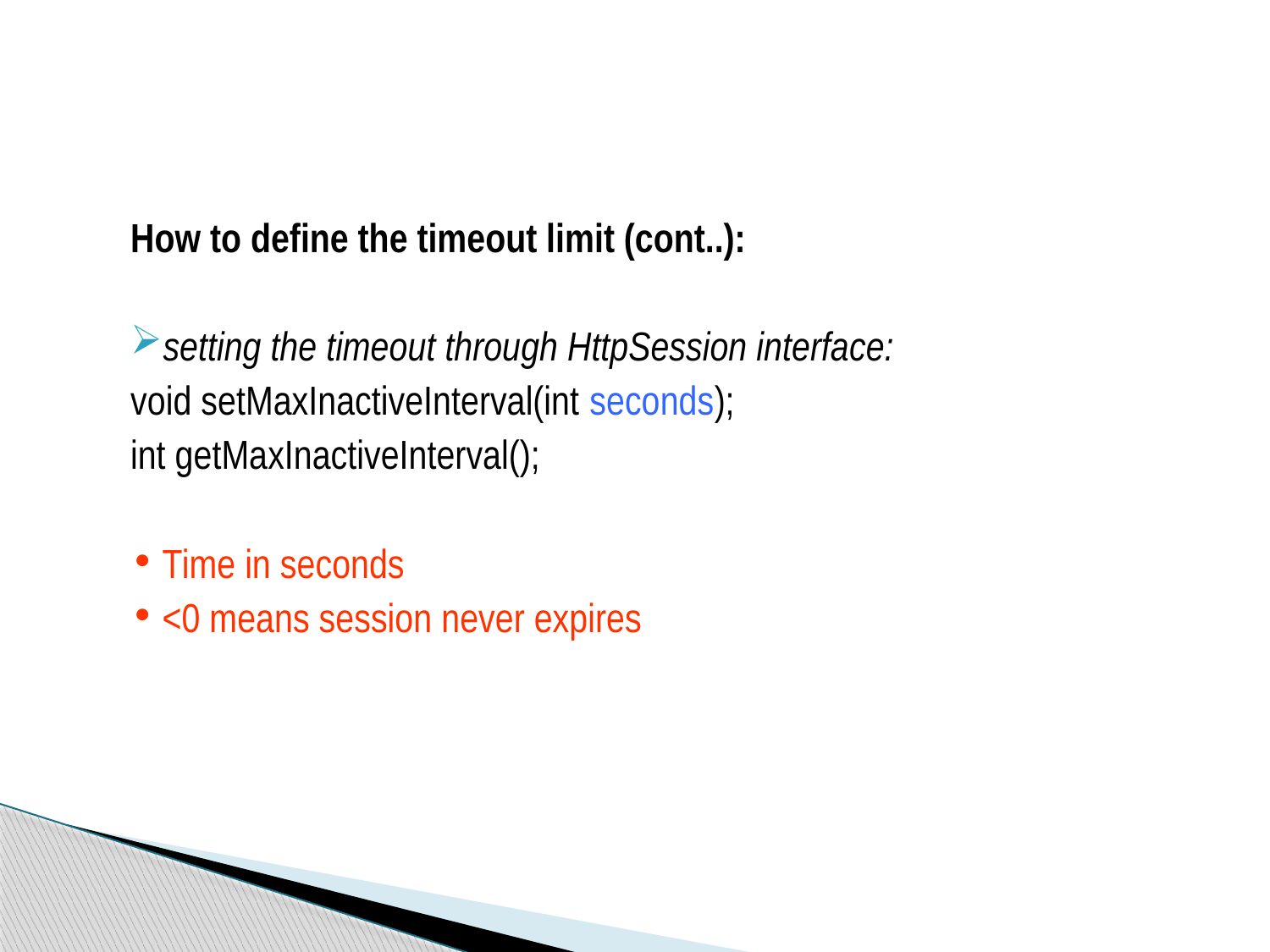

#
How to define the timeout limit (cont..):

setting the timeout through HttpSession interface:
void setMaxInactiveInterval(int seconds);
int getMaxInactiveInterval();

Time in seconds
<0 means session never expires